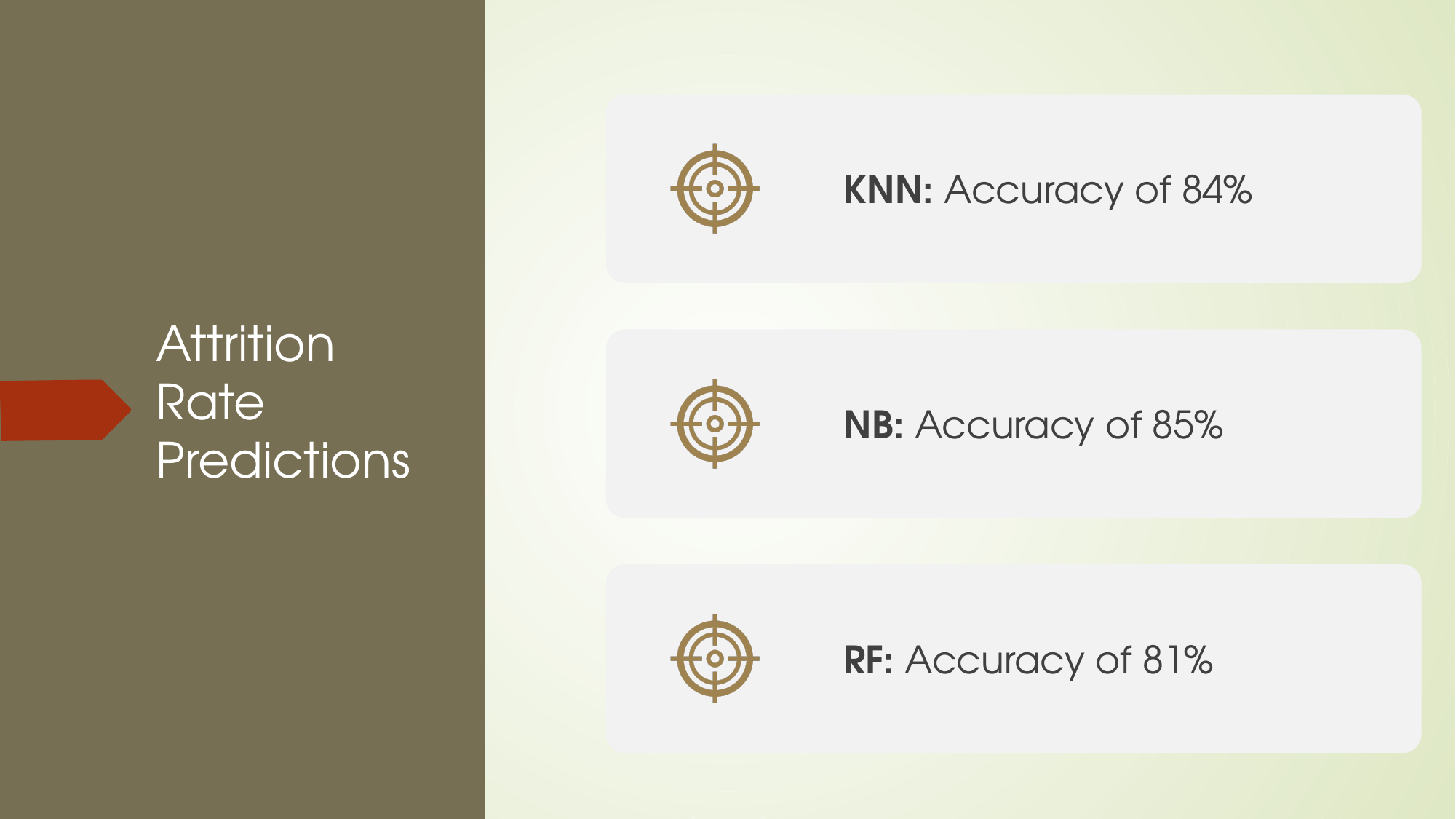

KNN: Accuracy of 84%
# Attrition Rate Predictions

NB: Accuracy of 85%

RF: Accuracy of 81%